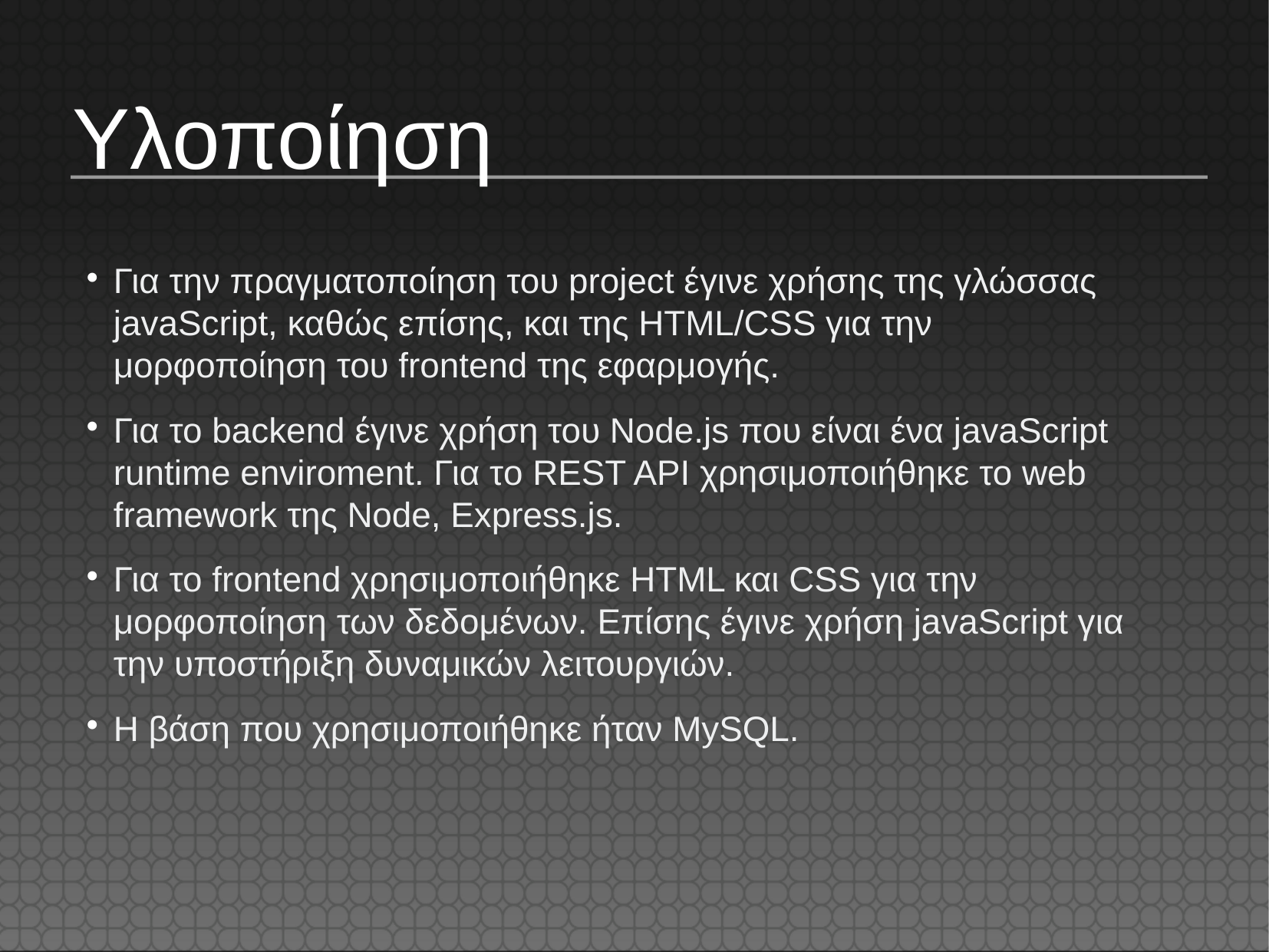

Υλοποίηση

Για την πραγματοποίηση του project έγινε χρήσης της γλώσσας javaScript, καθώς επίσης, και της ΗTML/CSS για την μορφοποίηση του frontend της εφαρμογής.
Για το backend έγινε χρήση του Node.js που είναι ένα javaScript runtime enviroment. Για τo REST API χρησιμοποιήθηκε το web framework της Node, Express.js.
Για το frontend χρησιμοποιήθηκε HTML και CSS για την μορφοποίηση των δεδομένων. Επίσης έγινε χρήση javaScript για την υποστήριξη δυναμικών λειτουργιών.
Η βάση που χρησιμοποιήθηκε ήταν MySQL.